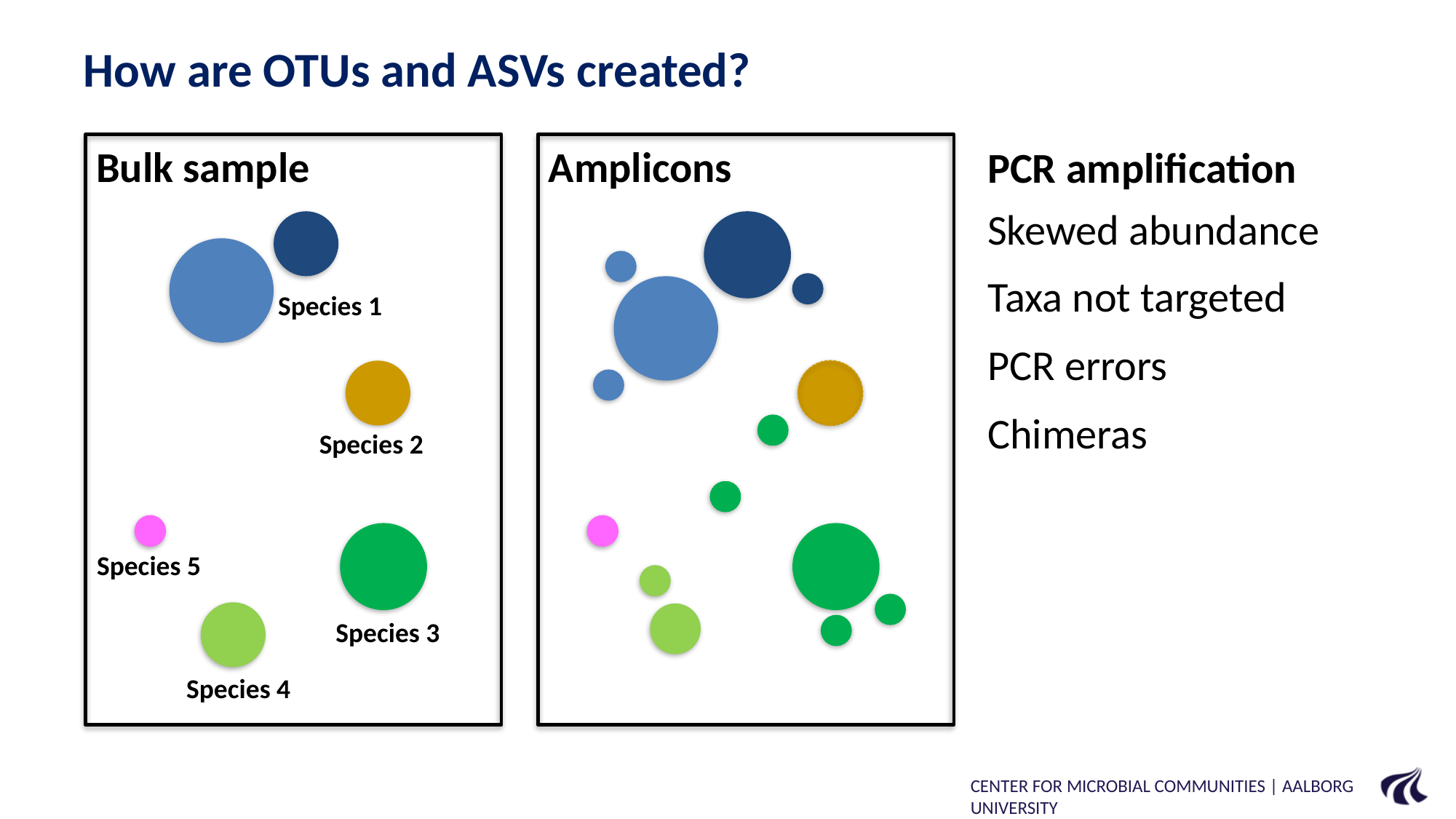

# How are OTUs and ASVs created?

Bulk sample

Amplicons
PCR amplification
Skewed abundance

Taxa not targeted

Species 1
PCR errors

Chimeras

Species 2

Species 5

Species 3
Species 4